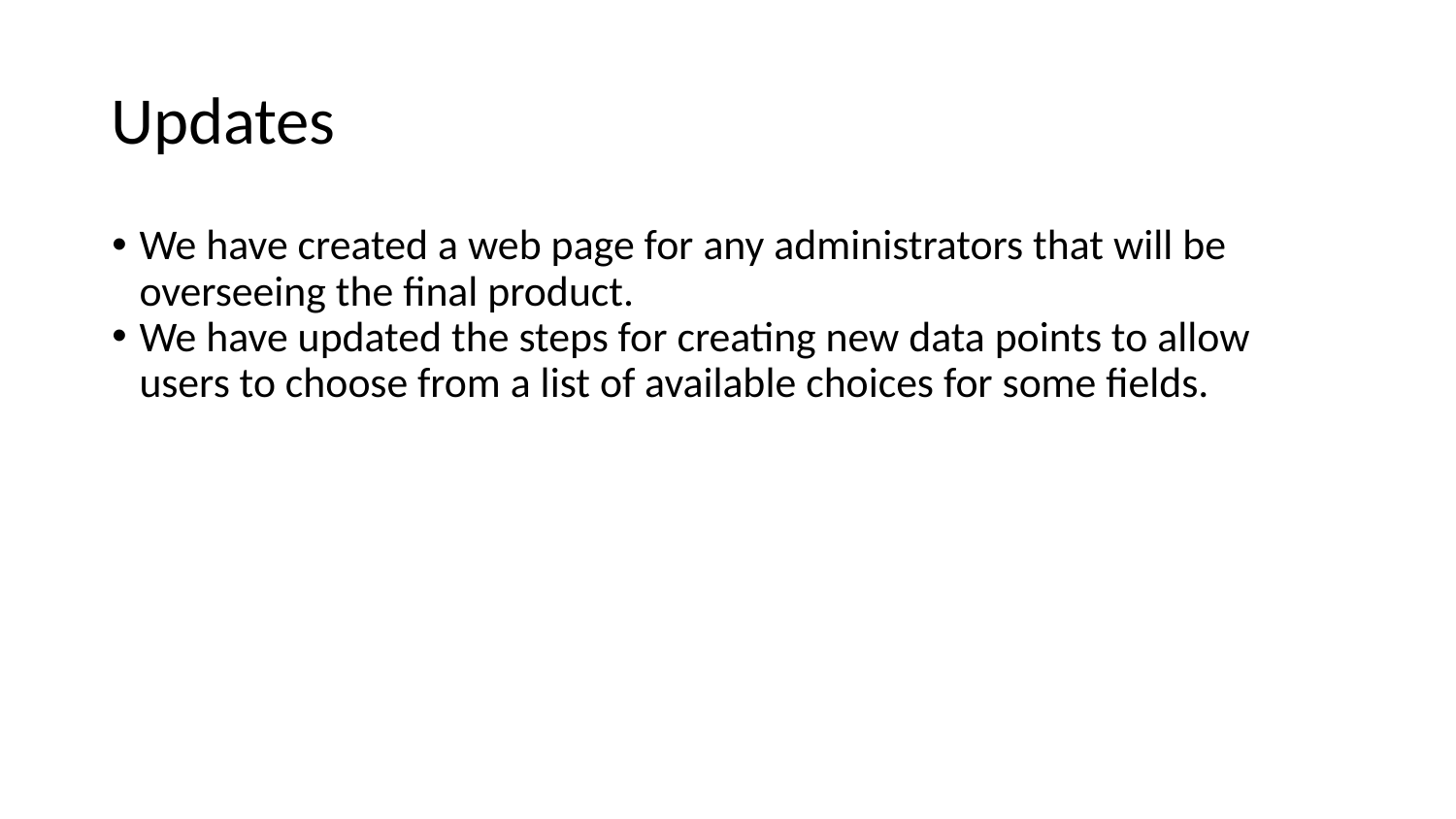

# Updates
We have created a web page for any administrators that will be overseeing the final product.
We have updated the steps for creating new data points to allow users to choose from a list of available choices for some fields.